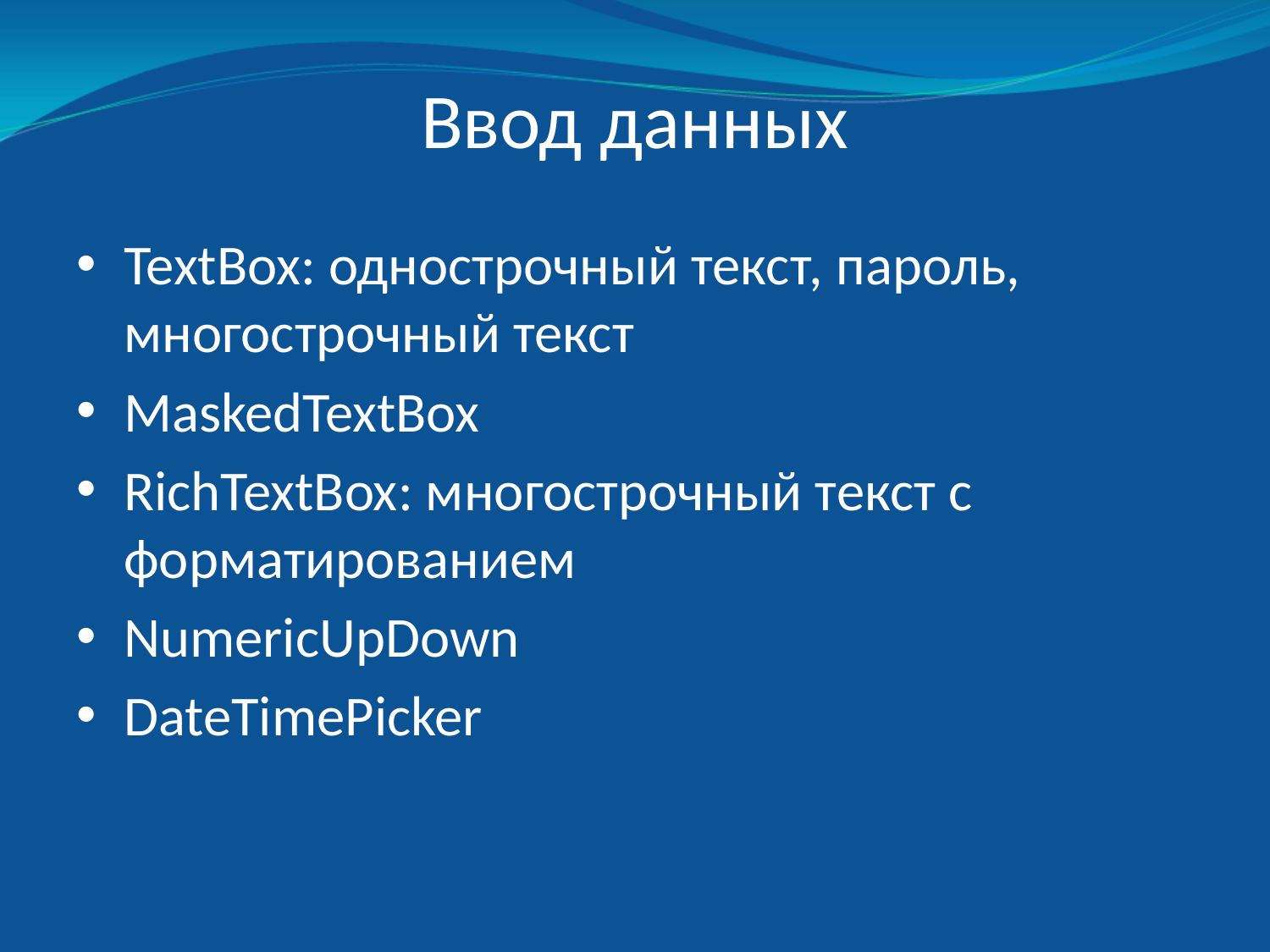

# Ввод данных
TextBox: однострочный текст, пароль, многострочный текст
MaskedTextBox
RichTextBox: многострочный текст с форматированием
NumericUpDown
DateTimePicker